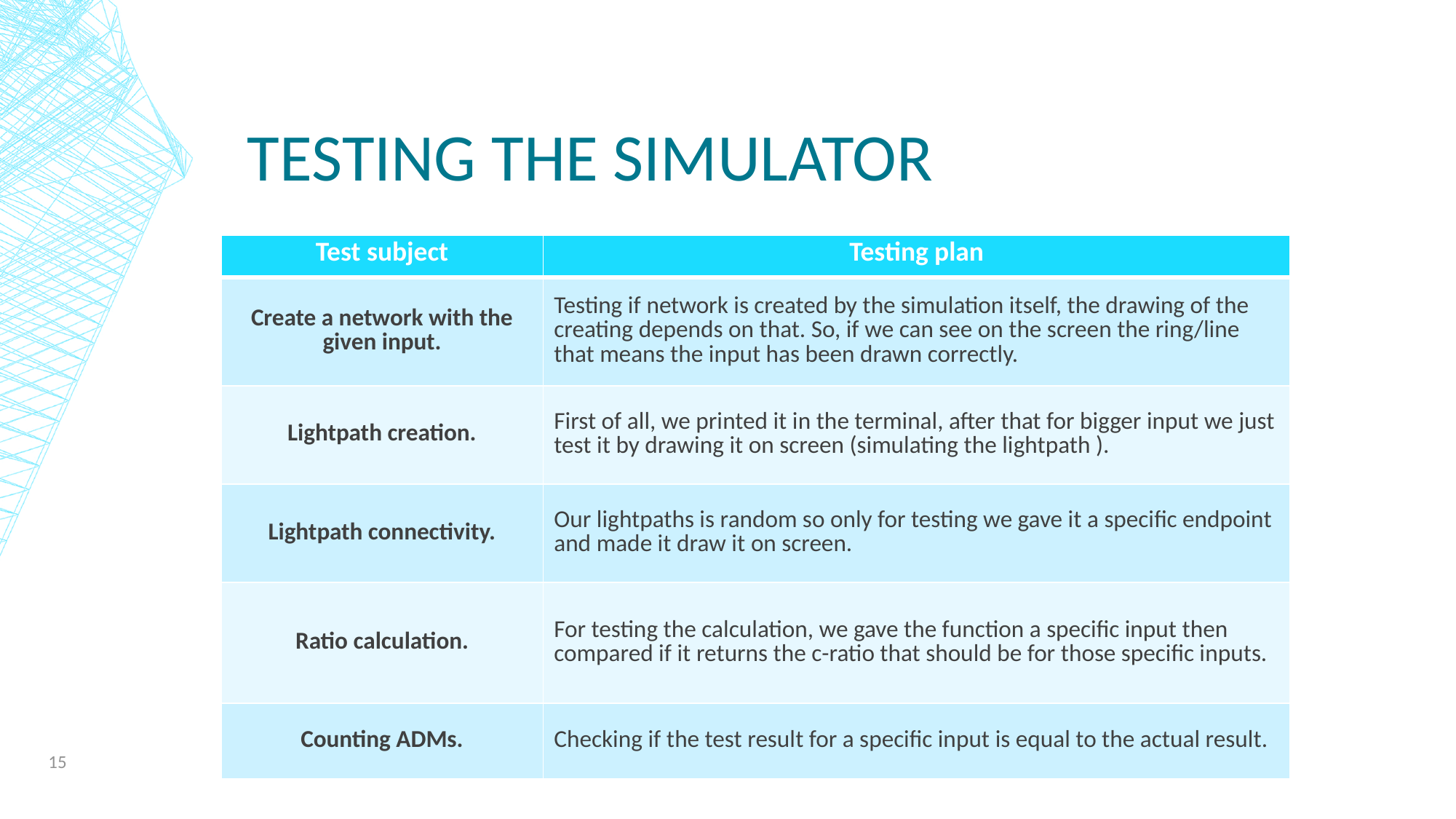

# Testing the simulator
| Test subject | Testing plan |
| --- | --- |
| Create a network with the given input. | Testing if network is created by the simulation itself, the drawing of the creating depends on that. So, if we can see on the screen the ring/line that means the input has been drawn correctly. |
| Lightpath creation. | First of all, we printed it in the terminal, after that for bigger input we just test it by drawing it on screen (simulating the lightpath ). |
| Lightpath connectivity. | Our lightpaths is random so only for testing we gave it a specific endpoint and made it draw it on screen. |
| Ratio calculation. | For testing the calculation, we gave the function a specific input then compared if it returns the c-ratio that should be for those specific inputs. |
| Counting ADMs. | Checking if the test result for a specific input is equal to the actual result. |
15